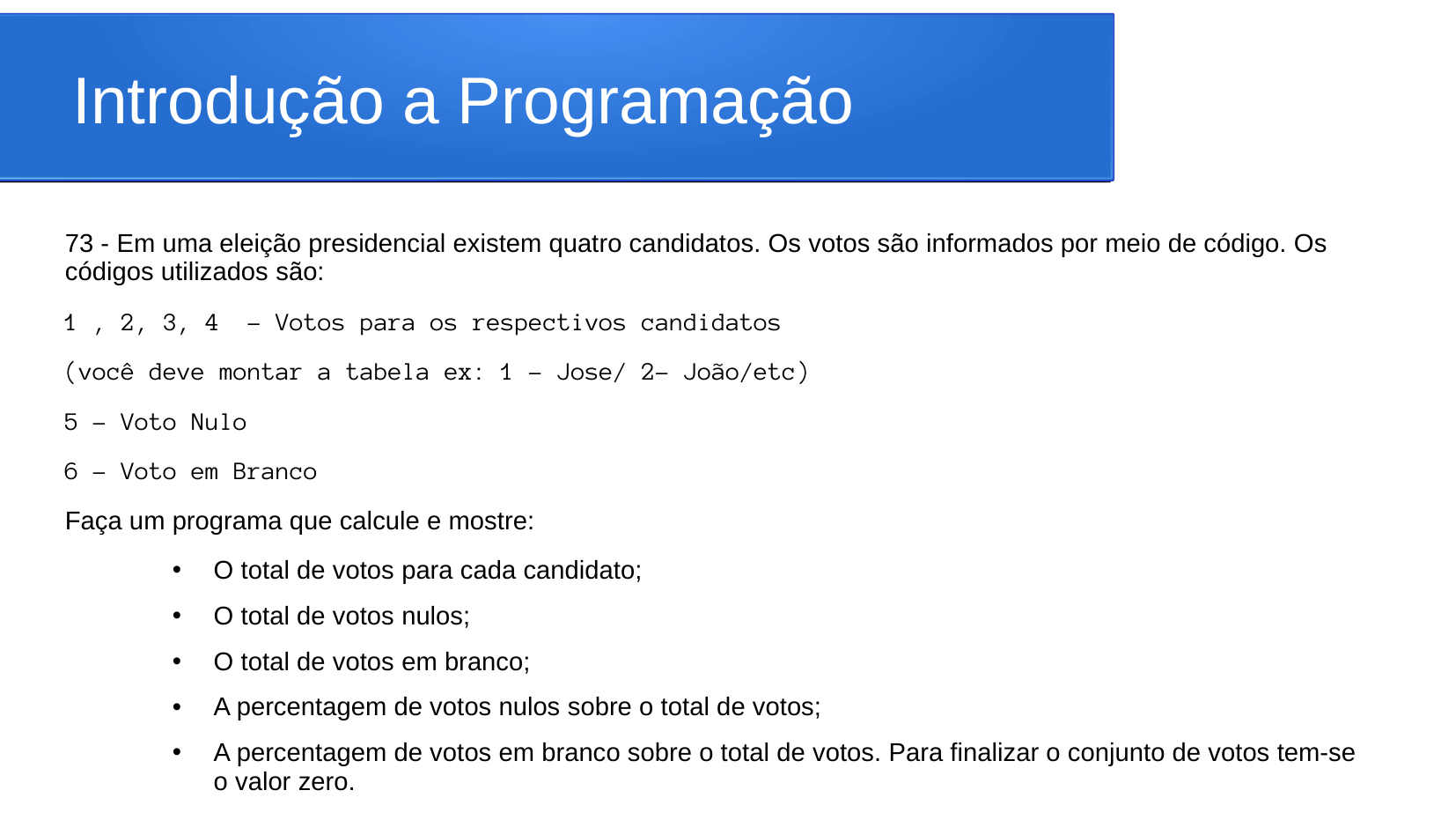

# Introdução a Programação
73 - Em uma eleição presidencial existem quatro candidatos. Os votos são informados por meio de código. Os códigos utilizados são:
1 , 2, 3, 4  - Votos para os respectivos candidatos
(você deve montar a tabela ex: 1 - Jose/ 2- João/etc)
5 - Voto Nulo
6 - Voto em Branco
Faça um programa que calcule e mostre:
O total de votos para cada candidato;
O total de votos nulos;
O total de votos em branco;
A percentagem de votos nulos sobre o total de votos;
A percentagem de votos em branco sobre o total de votos. Para finalizar o conjunto de votos tem-se o valor zero.